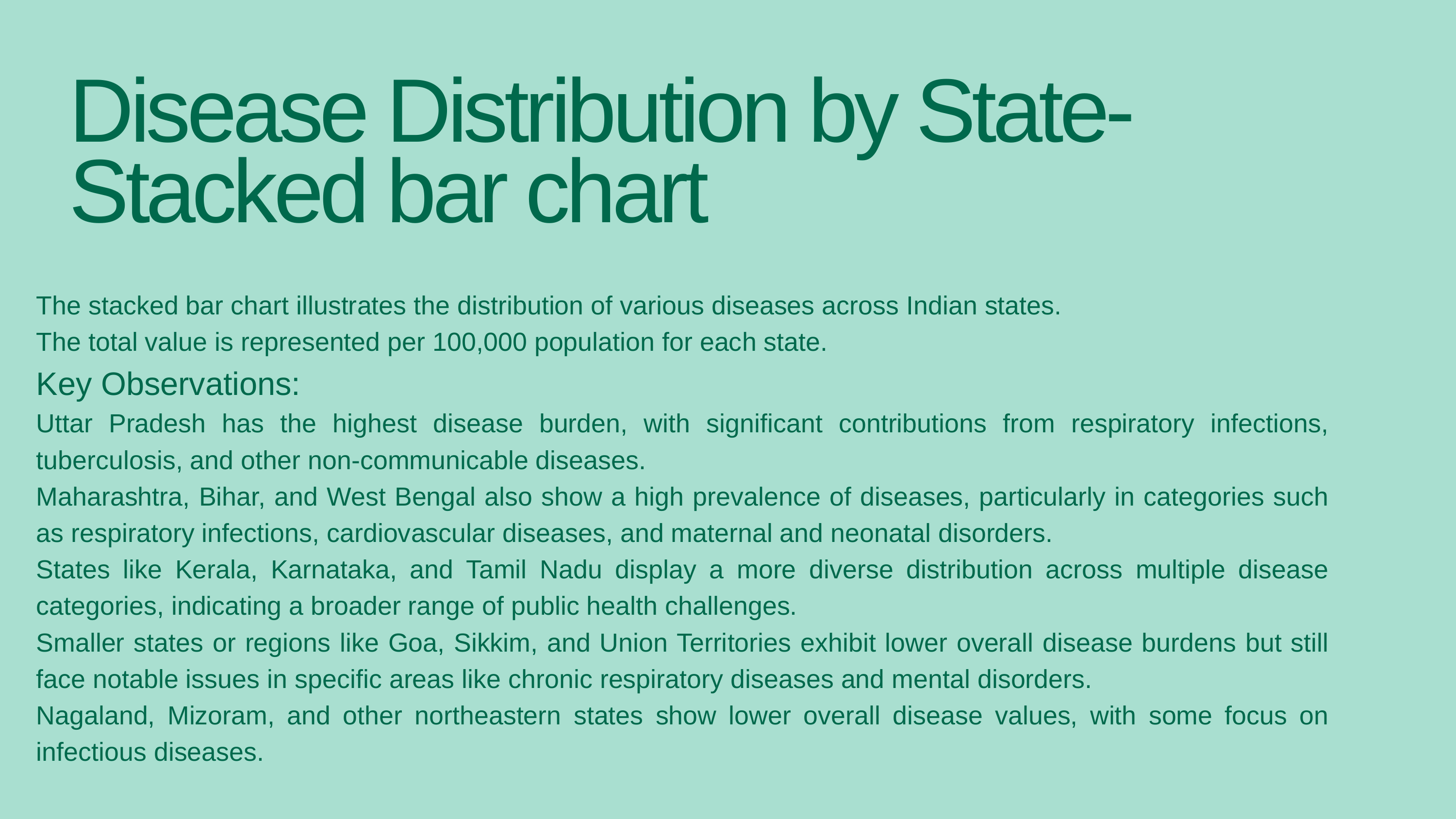

Disease Distribution by State-Stacked bar chart
The stacked bar chart illustrates the distribution of various diseases across Indian states.
The total value is represented per 100,000 population for each state.
Key Observations:
Uttar Pradesh has the highest disease burden, with significant contributions from respiratory infections, tuberculosis, and other non-communicable diseases.
Maharashtra, Bihar, and West Bengal also show a high prevalence of diseases, particularly in categories such as respiratory infections, cardiovascular diseases, and maternal and neonatal disorders.
States like Kerala, Karnataka, and Tamil Nadu display a more diverse distribution across multiple disease categories, indicating a broader range of public health challenges.
Smaller states or regions like Goa, Sikkim, and Union Territories exhibit lower overall disease burdens but still face notable issues in specific areas like chronic respiratory diseases and mental disorders.
Nagaland, Mizoram, and other northeastern states show lower overall disease values, with some focus on infectious diseases.